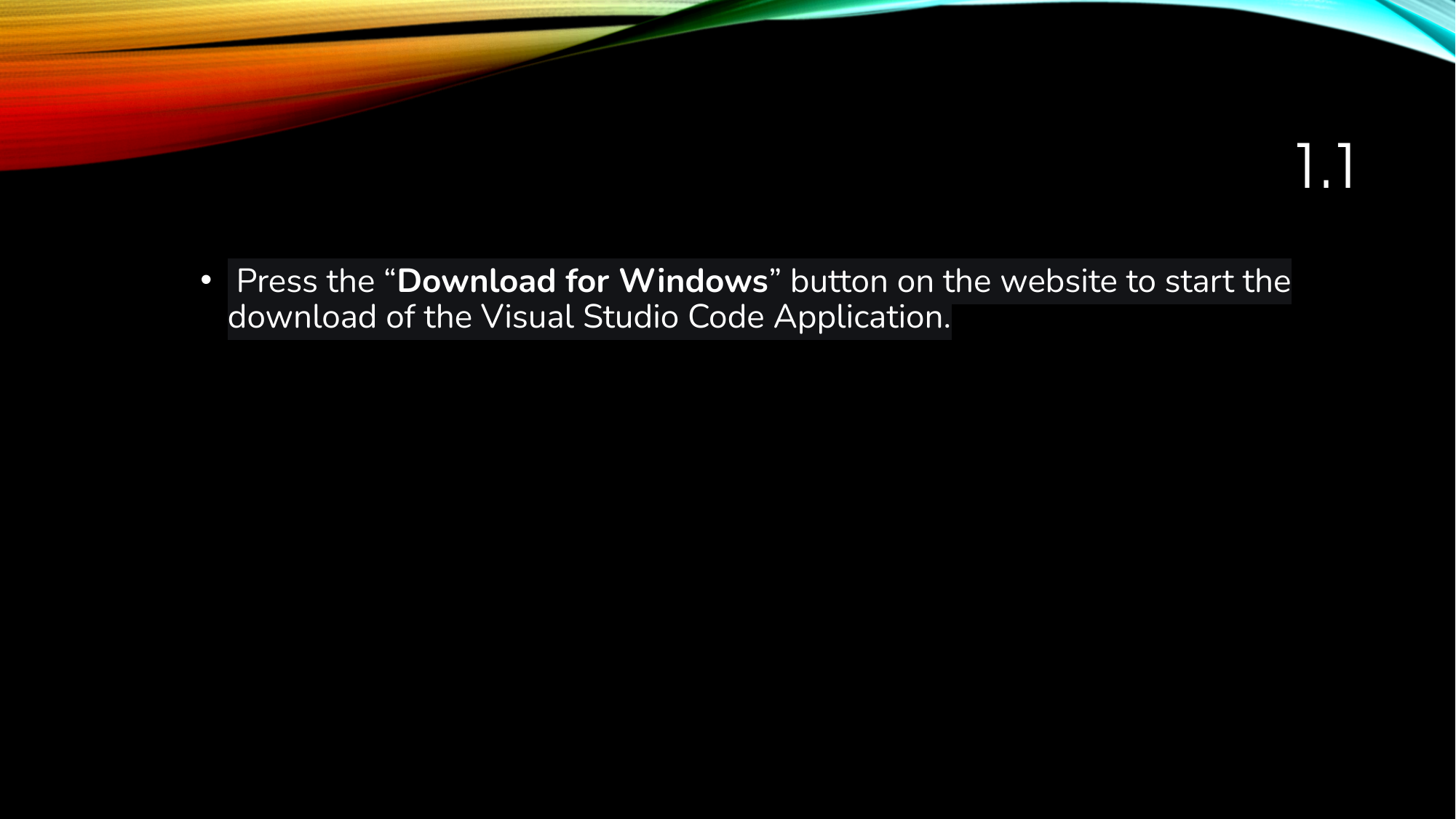

# 1.1
 Press the “Download for Windows” button on the website to start the download of the Visual Studio Code Application.